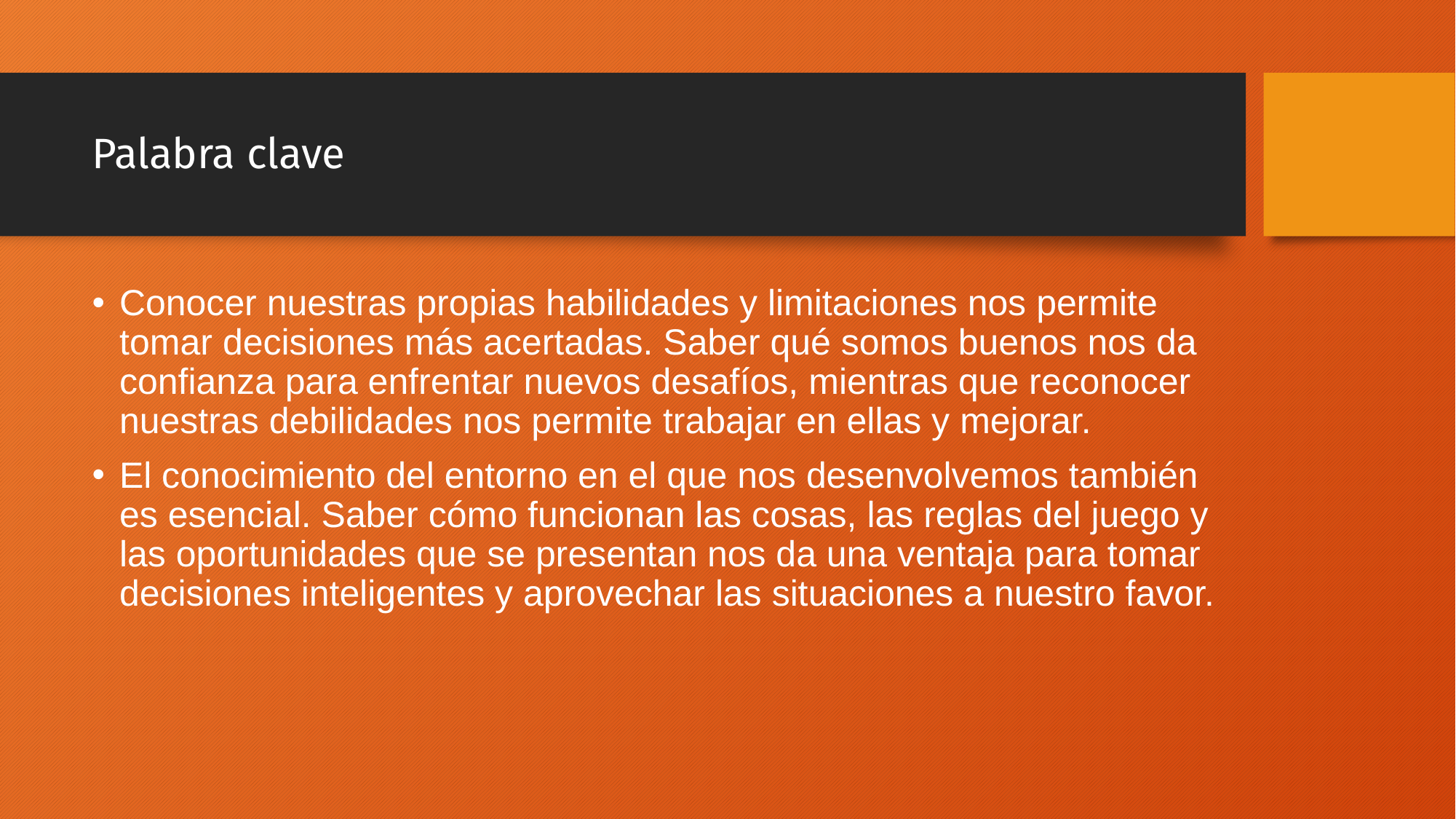

# Palabra clave
Conocer nuestras propias habilidades y limitaciones nos permite tomar decisiones más acertadas. Saber qué somos buenos nos da confianza para enfrentar nuevos desafíos, mientras que reconocer nuestras debilidades nos permite trabajar en ellas y mejorar.
El conocimiento del entorno en el que nos desenvolvemos también es esencial. Saber cómo funcionan las cosas, las reglas del juego y las oportunidades que se presentan nos da una ventaja para tomar decisiones inteligentes y aprovechar las situaciones a nuestro favor.